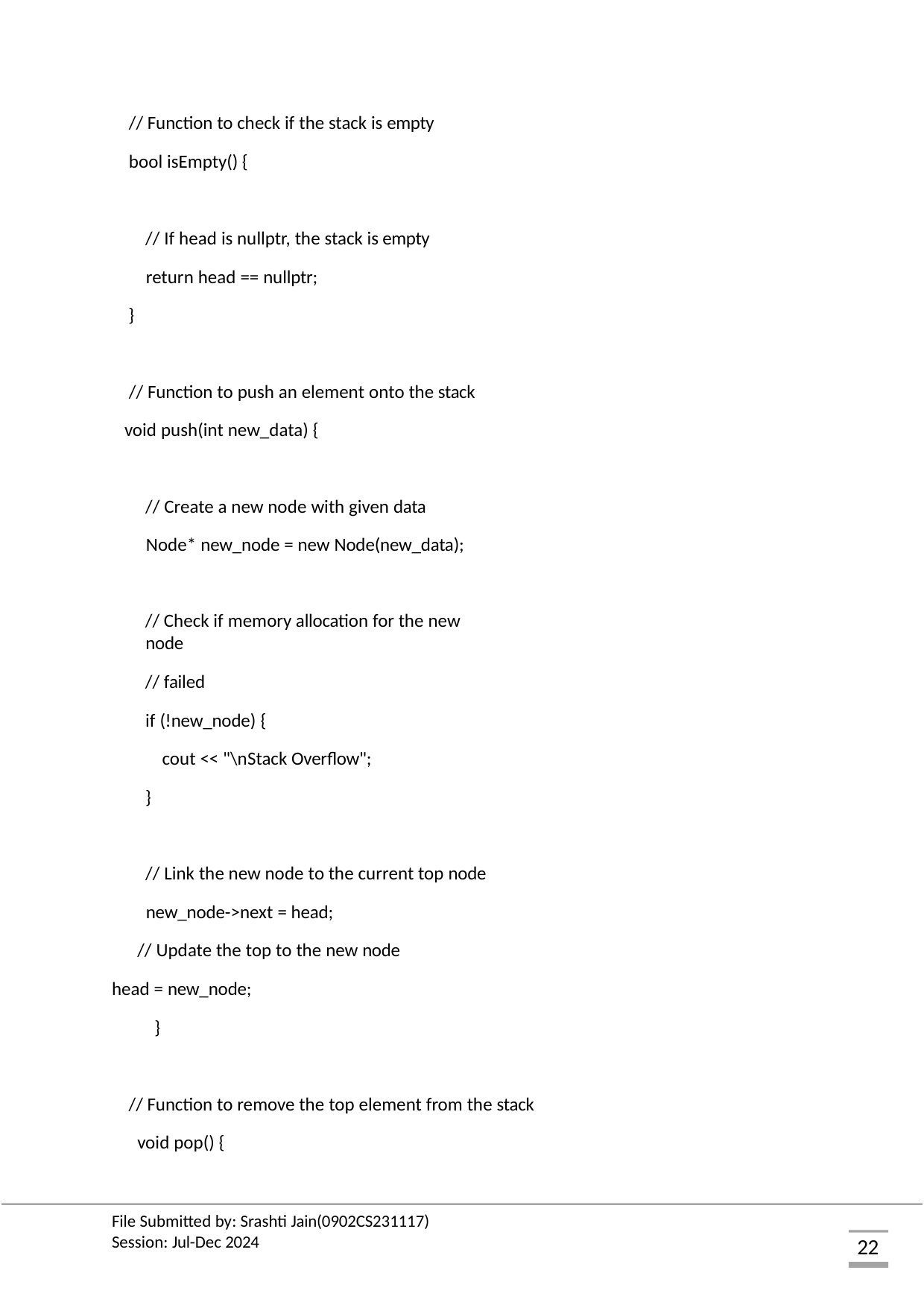

// Function to check if the stack is empty
bool isEmpty() {

// If head is nullptr, the stack is empty return head == nullptr;
}

// Function to push an element onto the stack void push(int new_data) {

// Create a new node with given data Node* new_node = new Node(new_data);

// Check if memory allocation for the new node
// failed
if (!new_node) {
cout << "\nStack Overflow";
}

// Link the new node to the current top node new_node->next = head;
// Update the top to the new node head = new_node;
}

// Function to remove the top element from the stack void pop() {
File Submitted by: Srashti Jain(0902CS231117) Session: Jul-Dec 2024
22